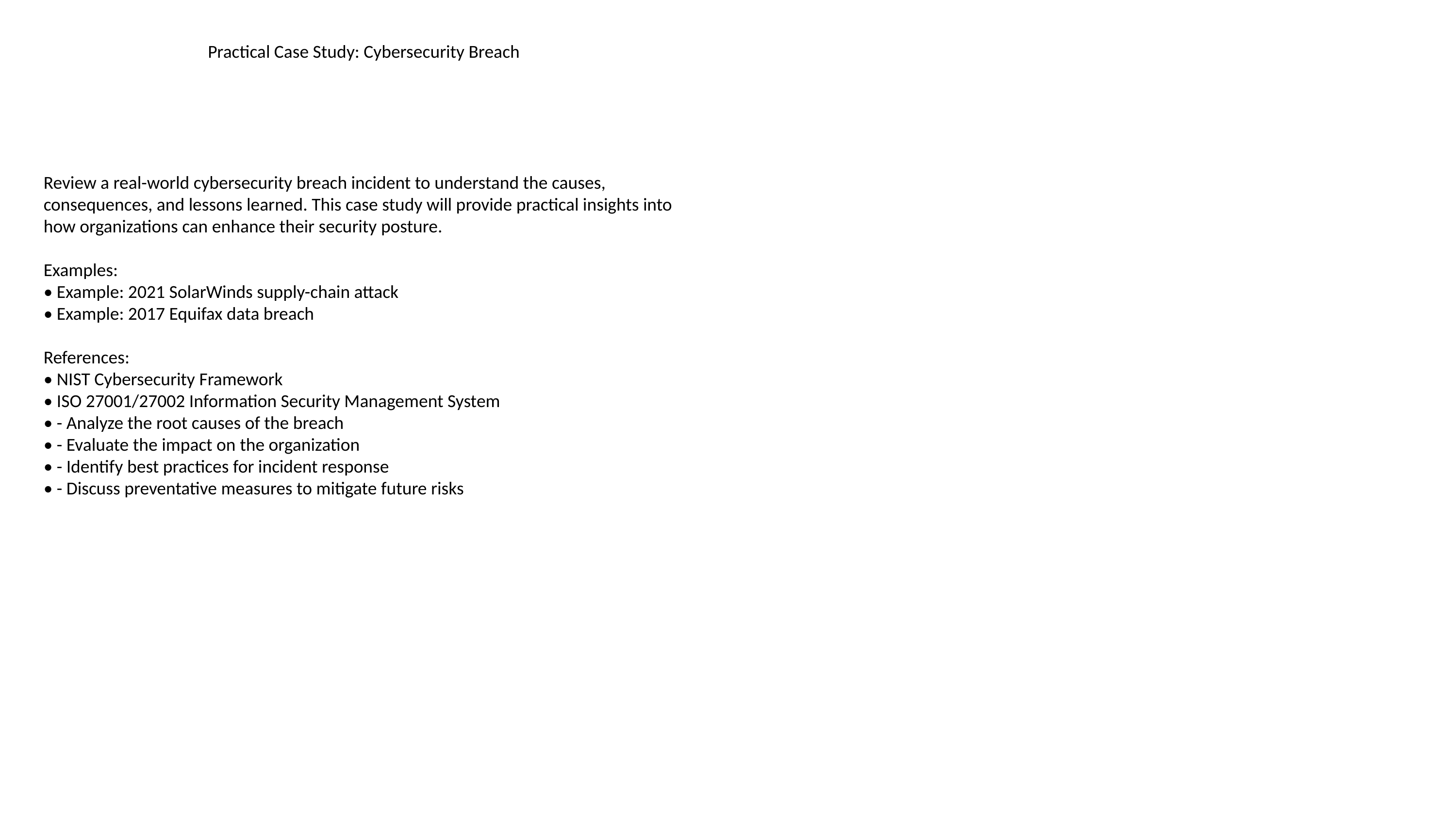

#
Practical Case Study: Cybersecurity Breach

Review a real-world cybersecurity breach incident to understand the causes, consequences, and lessons learned. This case study will provide practical insights into how organizations can enhance their security posture.
Examples:
• Example: 2021 SolarWinds supply-chain attack
• Example: 2017 Equifax data breach
References:
• NIST Cybersecurity Framework
• ISO 27001/27002 Information Security Management System
• - Analyze the root causes of the breach
• - Evaluate the impact on the organization
• - Identify best practices for incident response
• - Discuss preventative measures to mitigate future risks